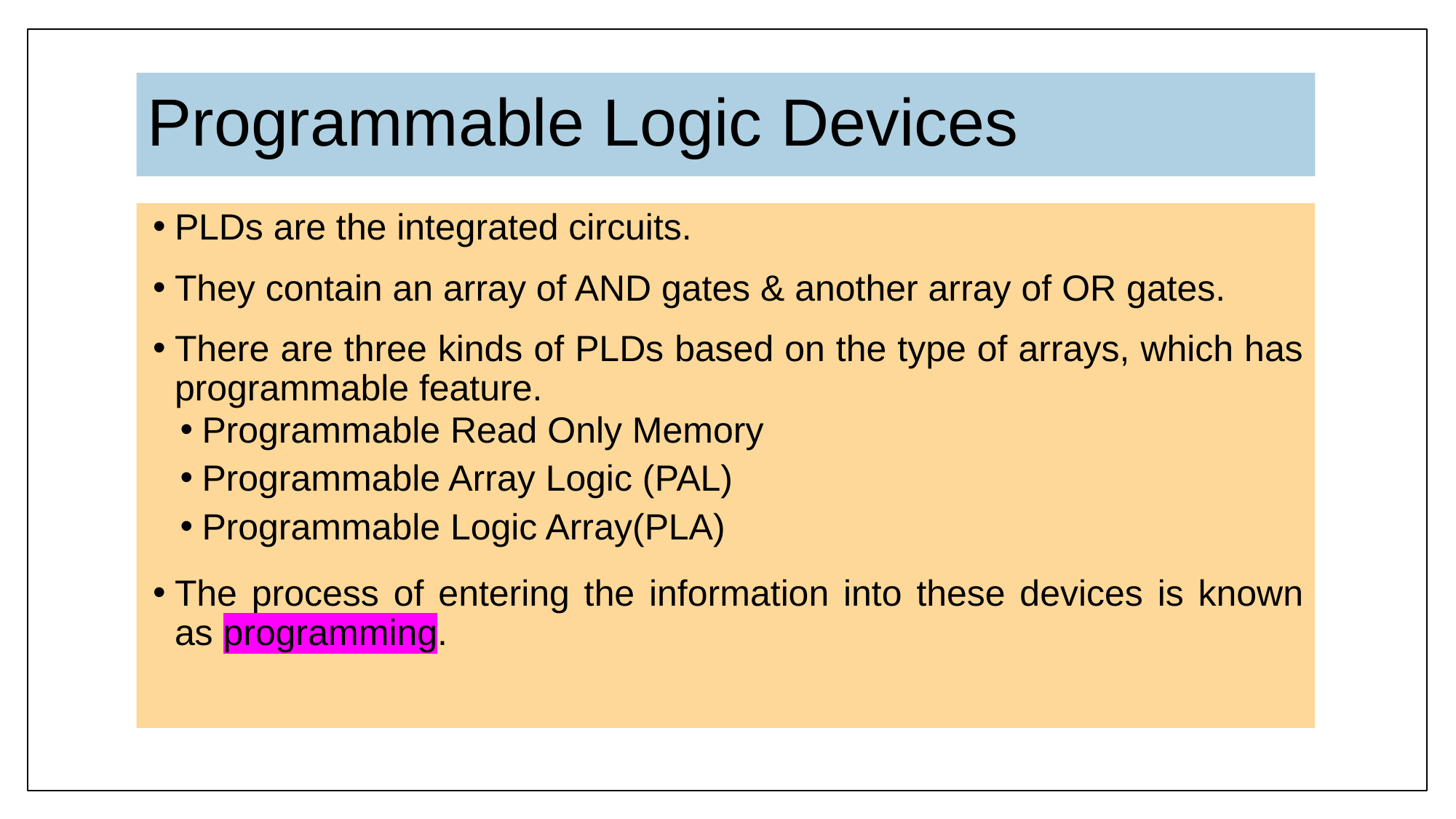

# Programmable Logic Devices
PLDs are the integrated circuits.
They contain an array of AND gates & another array of OR gates.
There are three kinds of PLDs based on the type of arrays, which has programmable feature.
Programmable Read Only Memory
Programmable Array Logic (PAL)
Programmable Logic Array(PLA)
The process of entering the information into these devices is known as programming.